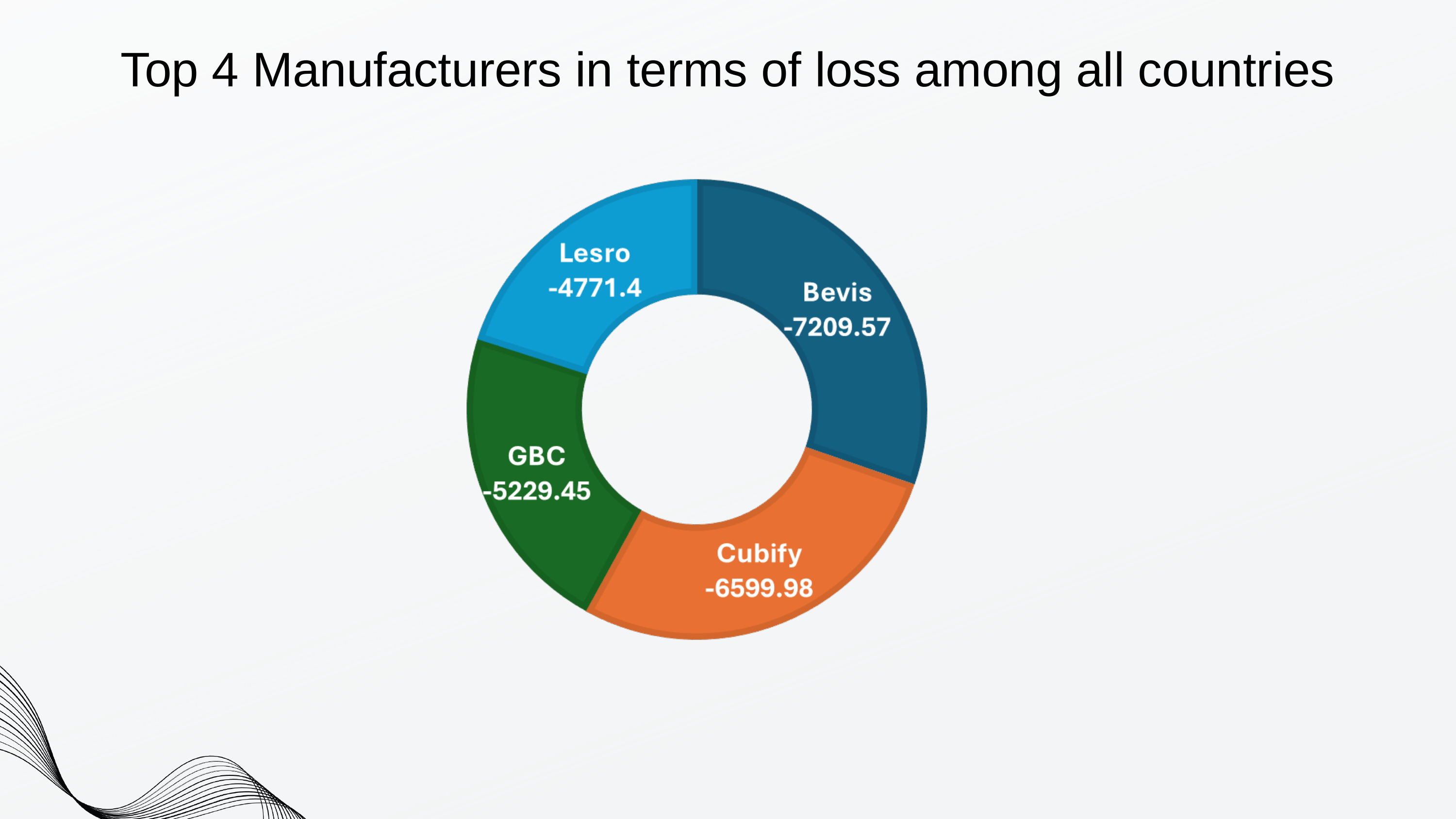

Top 4 Manufacturers in terms of loss among all countries